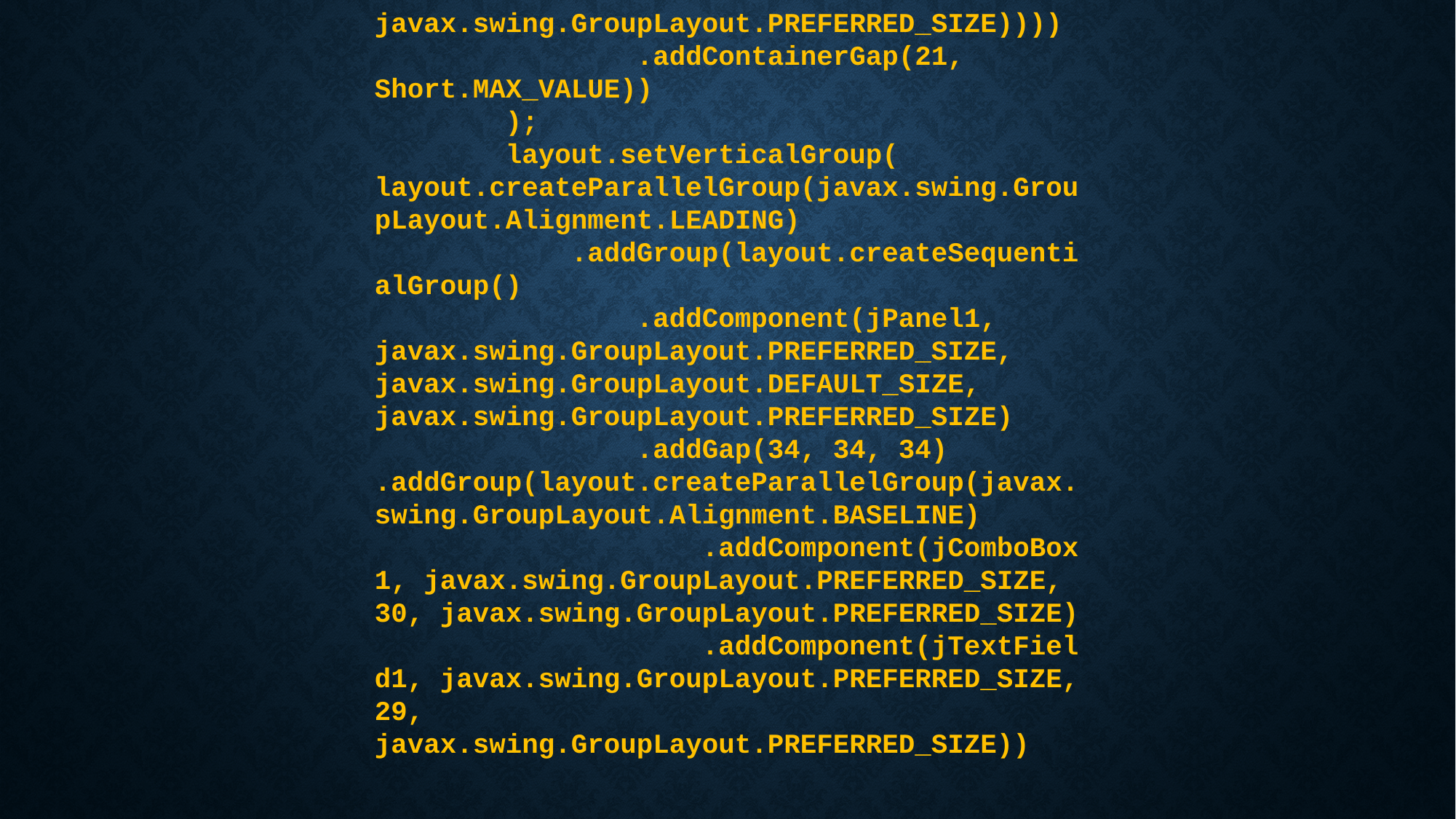

javax.swing.GroupLayout.PREFERRED_SIZE))))
                .addContainerGap(21, Short.MAX_VALUE))
        );
        layout.setVerticalGroup(
layout.createParallelGroup(javax.swing.GroupLayout.Alignment.LEADING)
            .addGroup(layout.createSequentialGroup()
                .addComponent(jPanel1, javax.swing.GroupLayout.PREFERRED_SIZE, javax.swing.GroupLayout.DEFAULT_SIZE, javax.swing.GroupLayout.PREFERRED_SIZE)
                .addGap(34, 34, 34)
.addGroup(layout.createParallelGroup(javax.swing.GroupLayout.Alignment.BASELINE)
                    .addComponent(jComboBox1, javax.swing.GroupLayout.PREFERRED_SIZE, 30, javax.swing.GroupLayout.PREFERRED_SIZE)
                    .addComponent(jTextField1, javax.swing.GroupLayout.PREFERRED_SIZE, 29, javax.swing.GroupLayout.PREFERRED_SIZE))